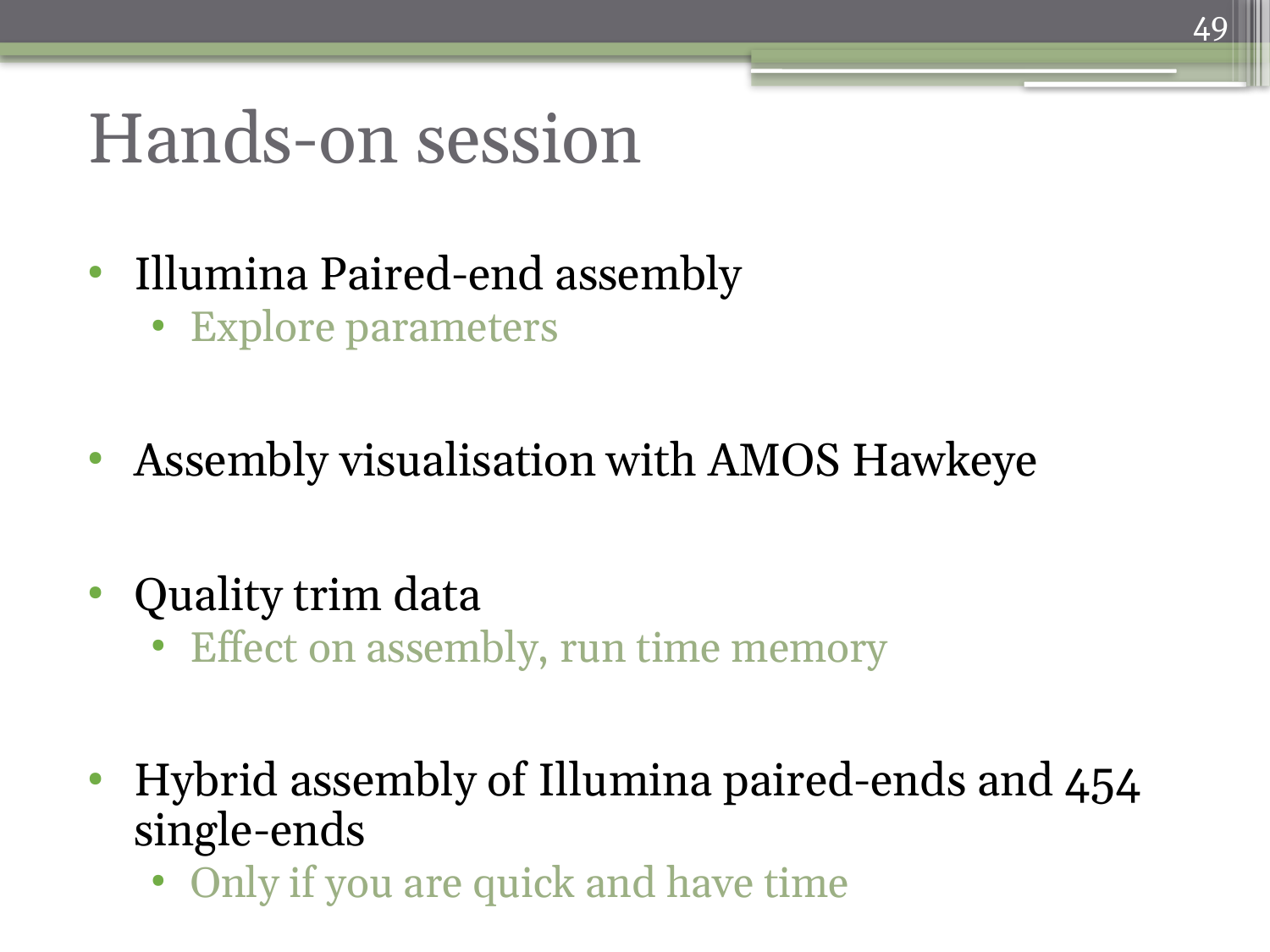

49
Hands-on session
Illumina Paired-end assembly
Explore parameters

Assembly visualisation with AMOS Hawkeye

Quality trim data
Effect on assembly, run time memory

Hybrid assembly of Illumina paired-ends and 454 single-ends
Only if you are quick and have time